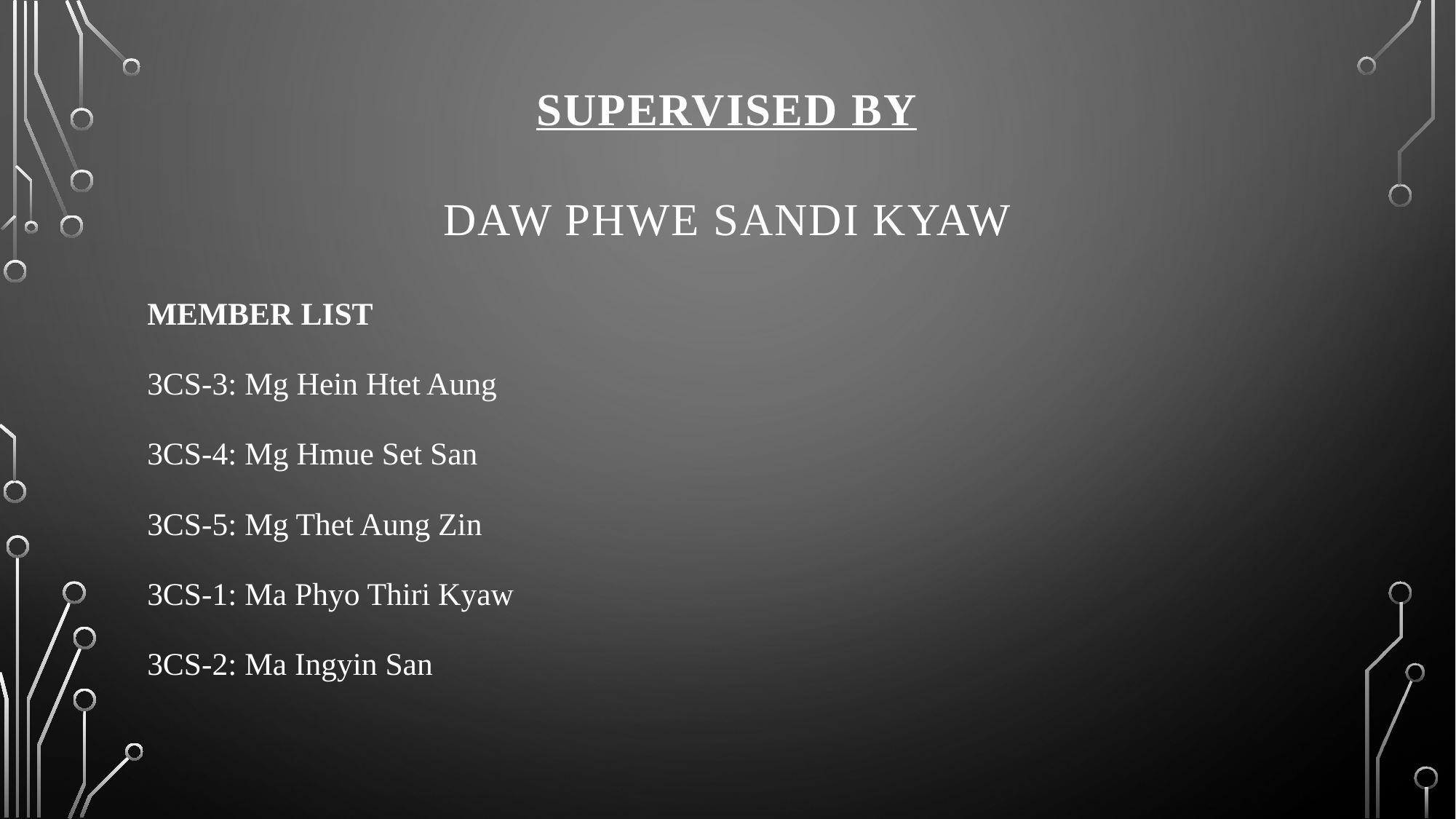

# Supervised By Daw Phwe Sandi Kyaw
MEMBER LIST
3CS-3: Mg Hein Htet Aung
3CS-4: Mg Hmue Set San
3CS-5: Mg Thet Aung Zin
3CS-1: Ma Phyo Thiri Kyaw
3CS-2: Ma Ingyin San